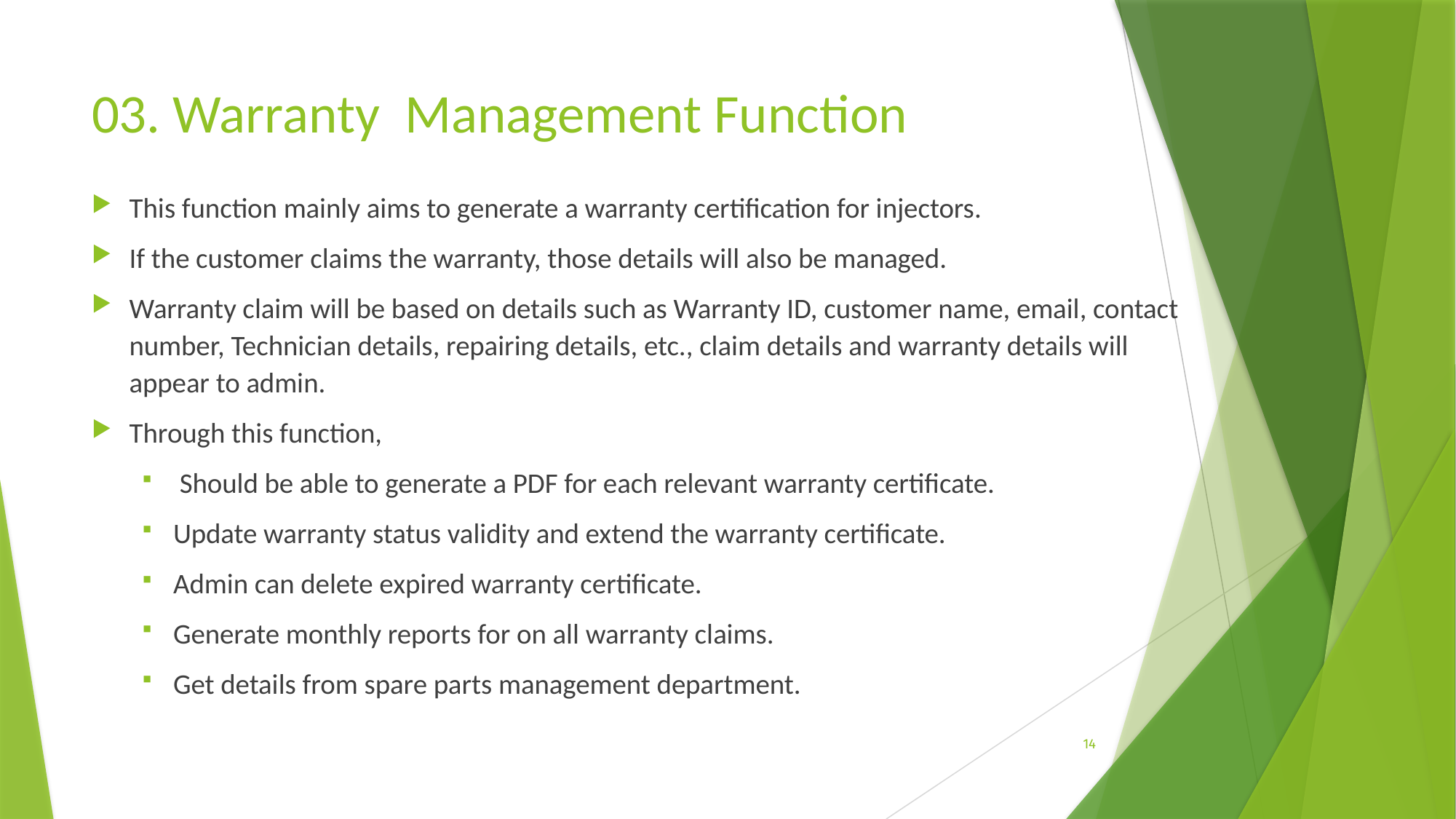

# 03. Warranty  Management Function
This function mainly aims to generate a warranty certification for injectors.
If the customer claims the warranty, those details will also be managed.
Warranty claim will be based on details such as Warranty ID, customer name, email, contact number, Technician details, repairing details, etc., claim details and warranty details will appear to admin.
Through this function,
 Should be able to generate a PDF for each relevant warranty certificate.
Update warranty status validity and extend the warranty certificate.
Admin can delete expired warranty certificate.
Generate monthly reports for on all warranty claims.
Get details from spare parts management department.

14